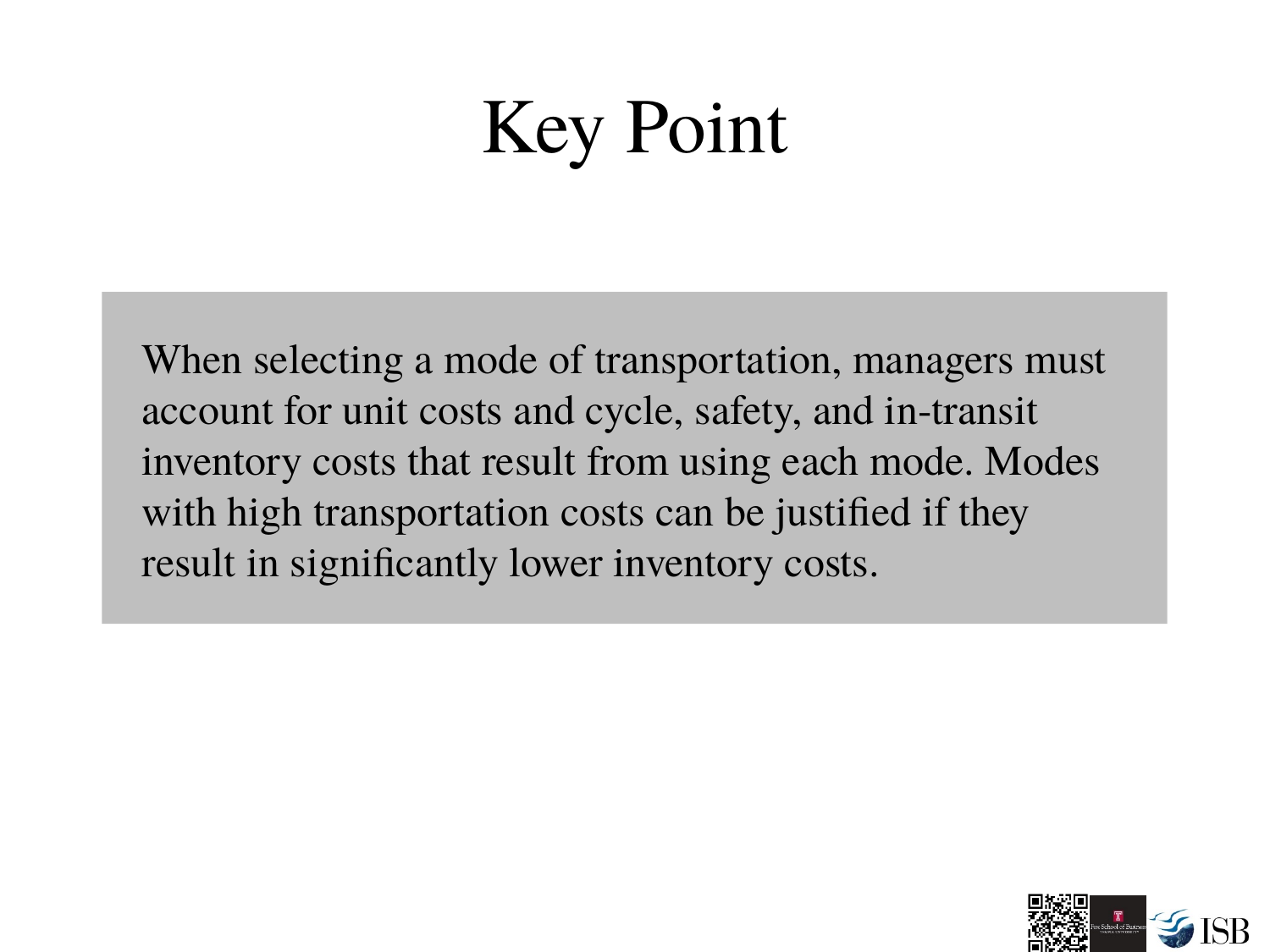

# Key Point
When selecting a mode of transportation, managers must account for unit costs and cycle, safety, and in-transit inventory costs that result from using each mode. Modes with high transportation costs can be justified if they result in significantly lower inventory costs.